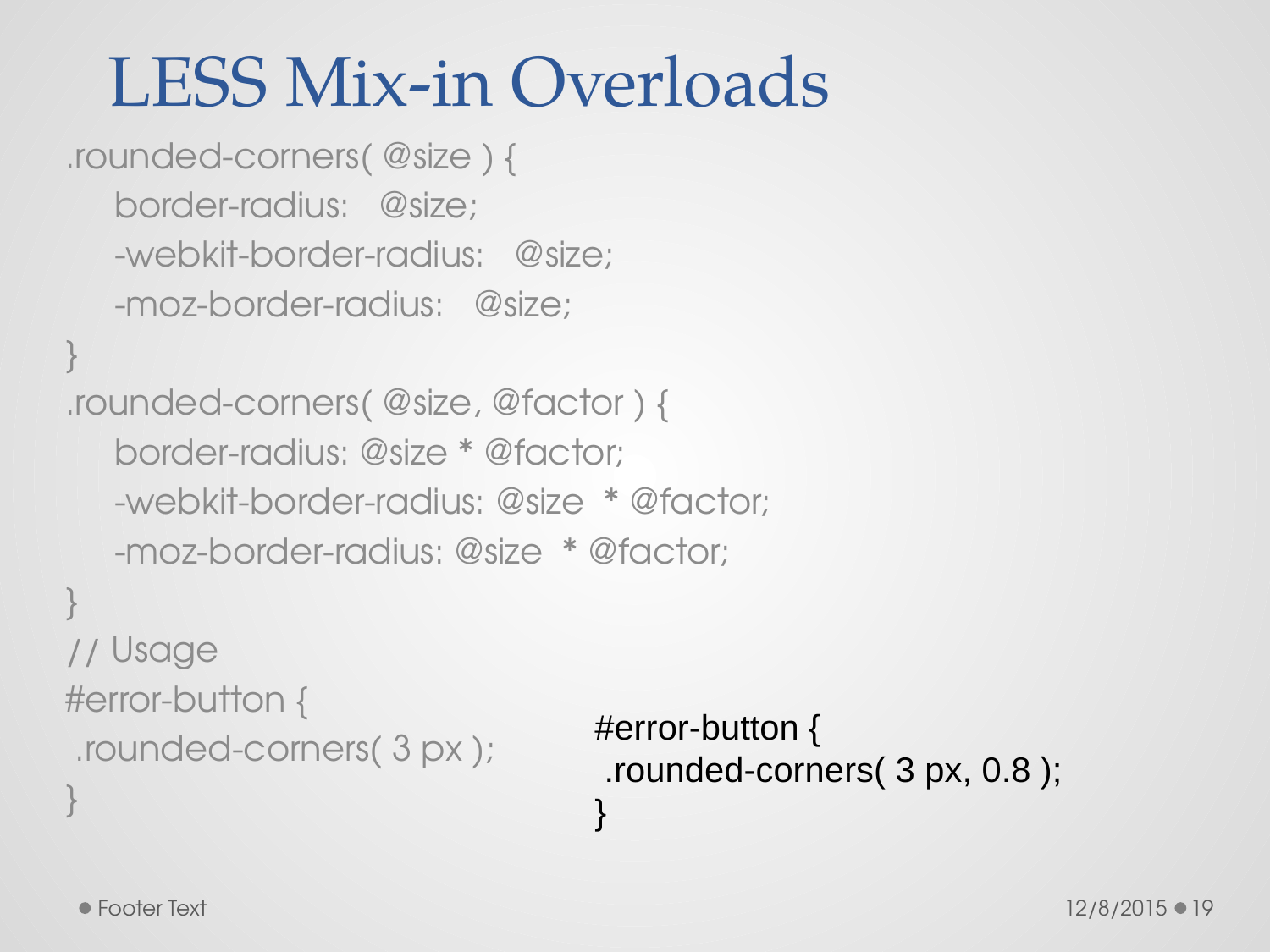

# LESS Mix-in Overloads
.rounded-corners( @size ) {
     border-radius:   @size;
     -webkit-border-radius:   @size;
     -moz-border-radius:   @size;
}
.rounded-corners( @size, @factor ) {
     border-radius: @size * @factor;
     -webkit-border-radius: @size  * @factor;
     -moz-border-radius: @size  * @factor;
}
// Usage
#error-button {
 .rounded-corners( 3 px );
}

#error-button {
 .rounded-corners( 3 px, 0.8 );
}
Footer Text
12/8/2015
19